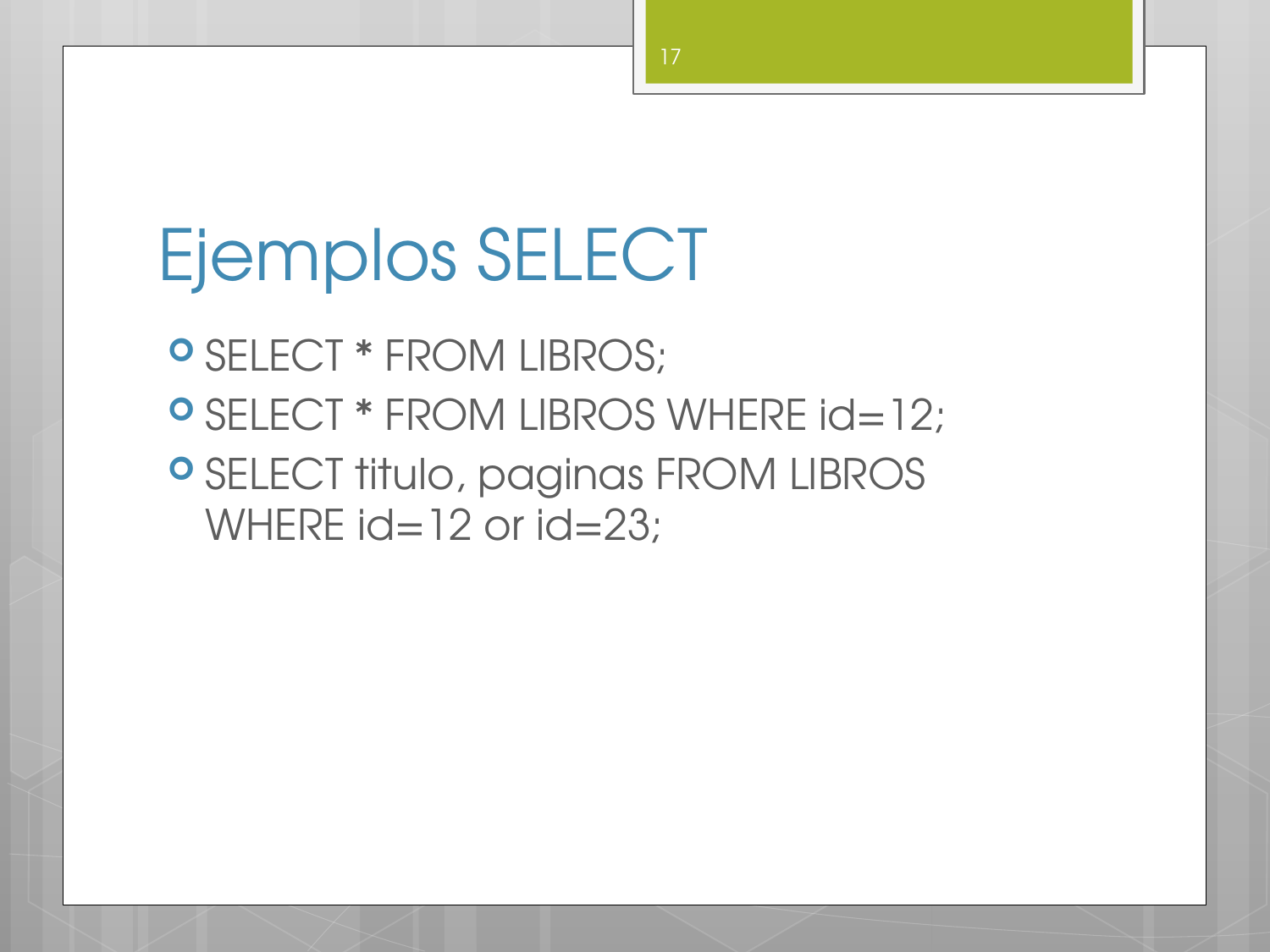

17
# Ejemplos SELECT
SELECT * FROM LIBROS;
SELECT * FROM LIBROS WHERE id=12;
SELECT titulo, paginas FROM LIBROS WHERE id=12 or id=23;